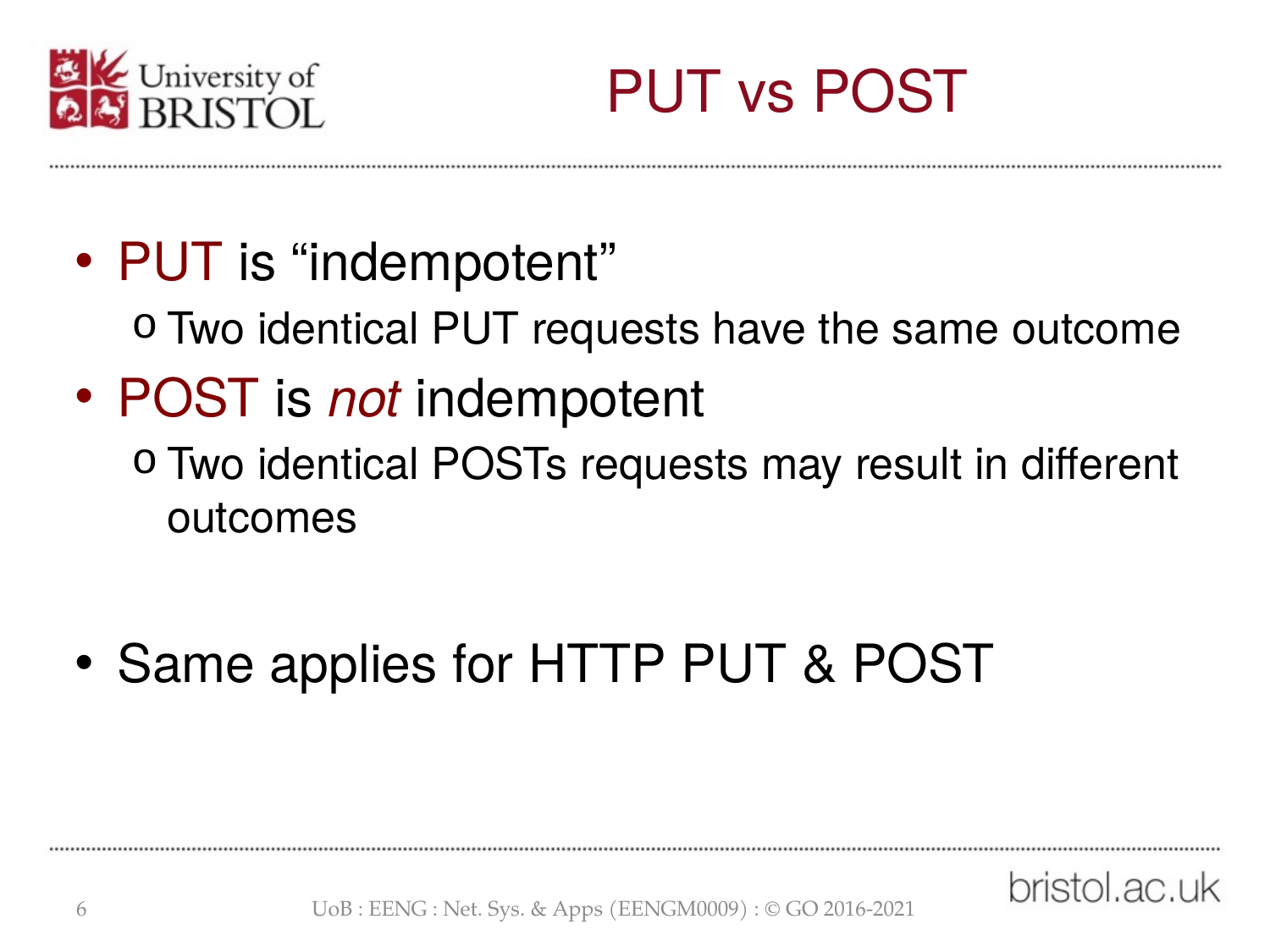

# PUT vs POST
PUT is “indempotent”
Two identical PUT requests have the same outcome
POST is not indempotent
Two identical POSTs requests may result in different outcomes

Same applies for HTTP PUT & POST
6
UoB : EENG : Net. Sys. & Apps (EENGM0009) : © GO 2016-2021